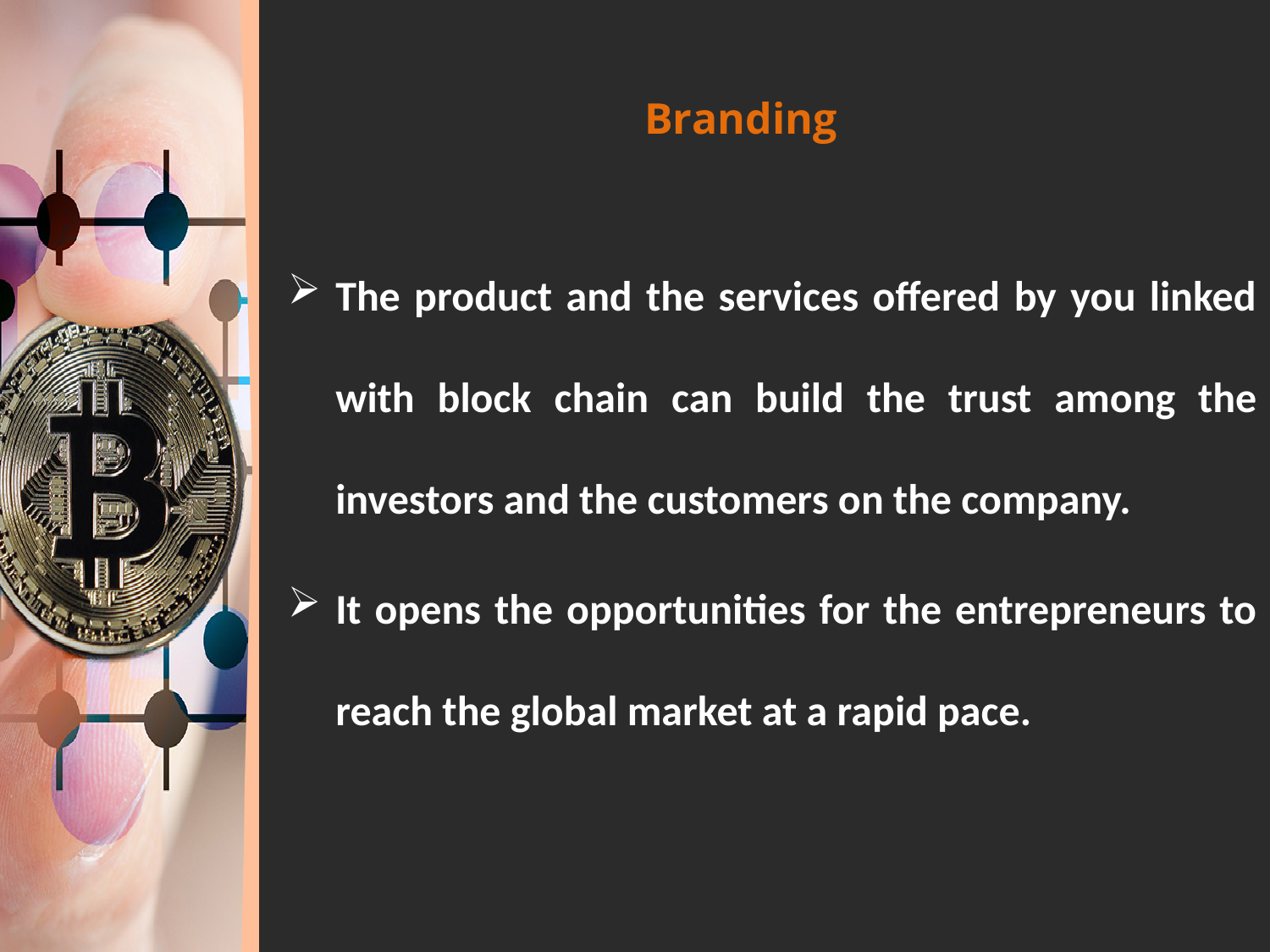

# Branding
The product and the services offered by you linked with block chain can build the trust among the investors and the customers on the company.
It opens the opportunities for the entrepreneurs to reach the global market at a rapid pace.